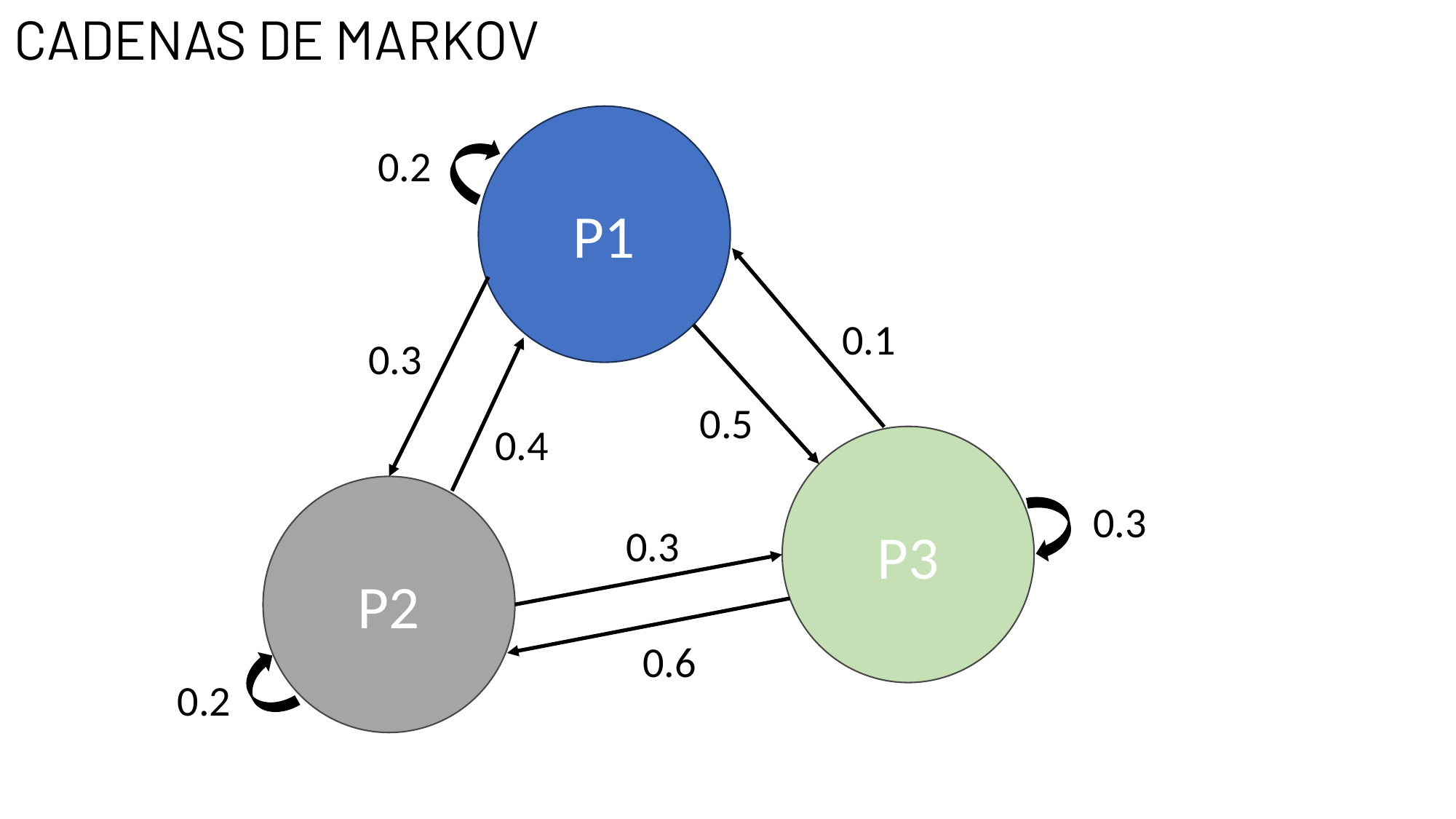

CADENAS DE MARKOV
P1
0.2

0.1
0.3
0.5
0.4
P3
P2
0.3

0.3
0.6

0.2